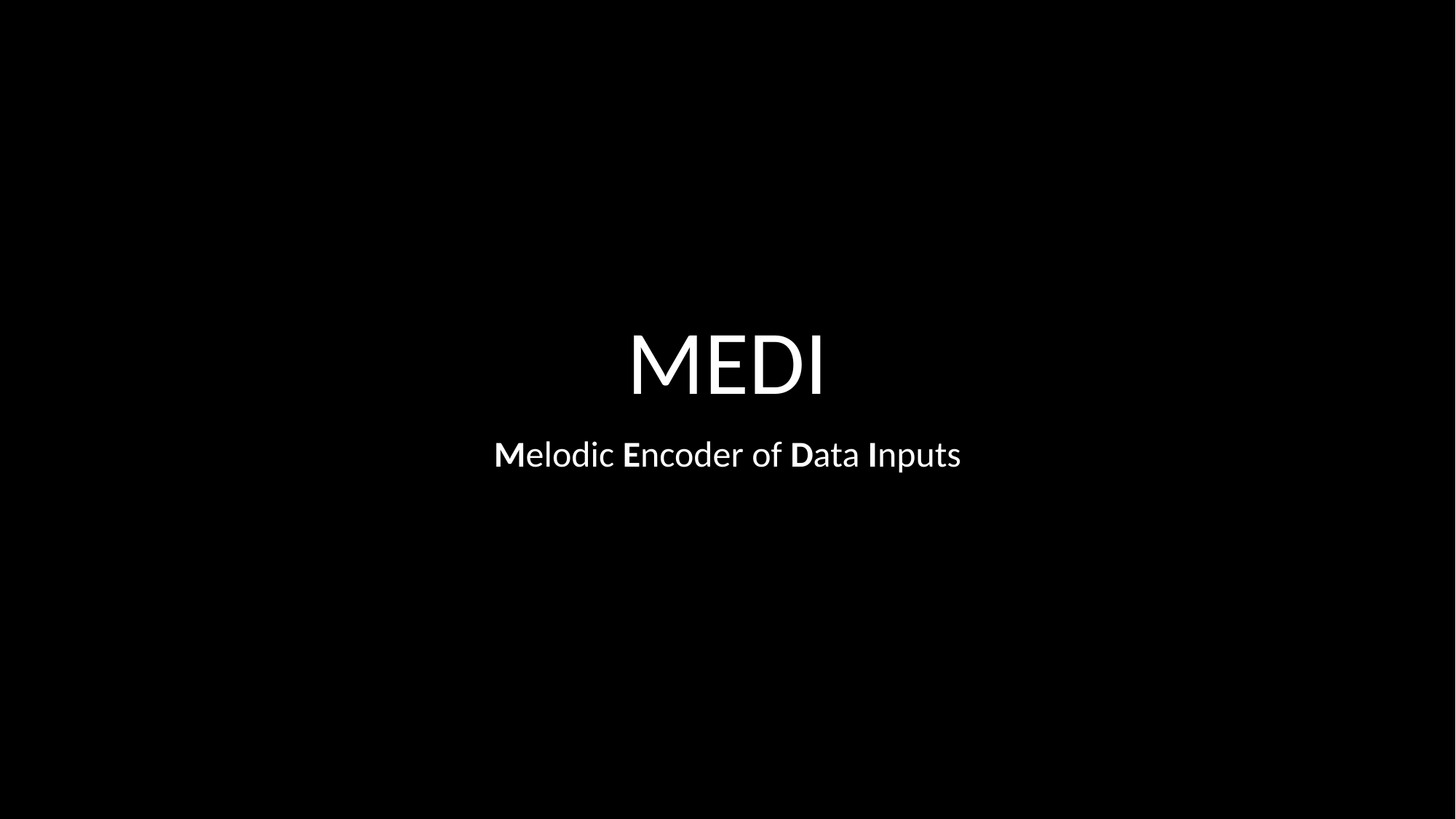

# MEDI
Melodic Encoder of Data Inputs